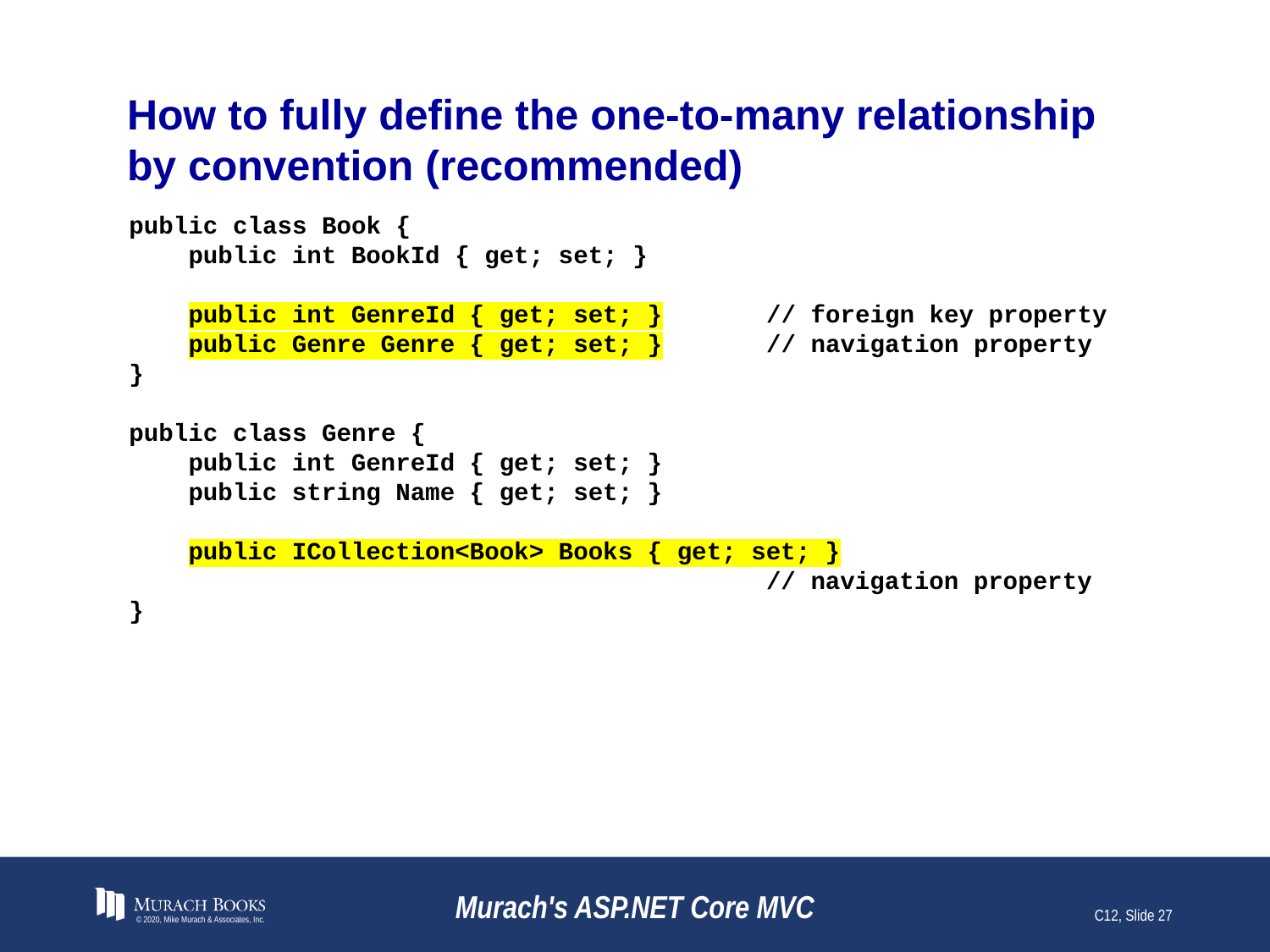

# How to fully define the one-to-many relationship by convention (recommended)
public class Book {
    public int BookId { get; set; }

    public int GenreId { get; set; }       // foreign key property
    public Genre Genre { get; set; }       // navigation property
}

public class Genre {
    public int GenreId { get; set; }
    public string Name { get; set; }

    public ICollection<Book> Books { get; set; }
                                           // navigation property
}

© 2020, Mike Murach & Associates, Inc.
Murach's ASP.NET Core MVC

C12, Slide 27